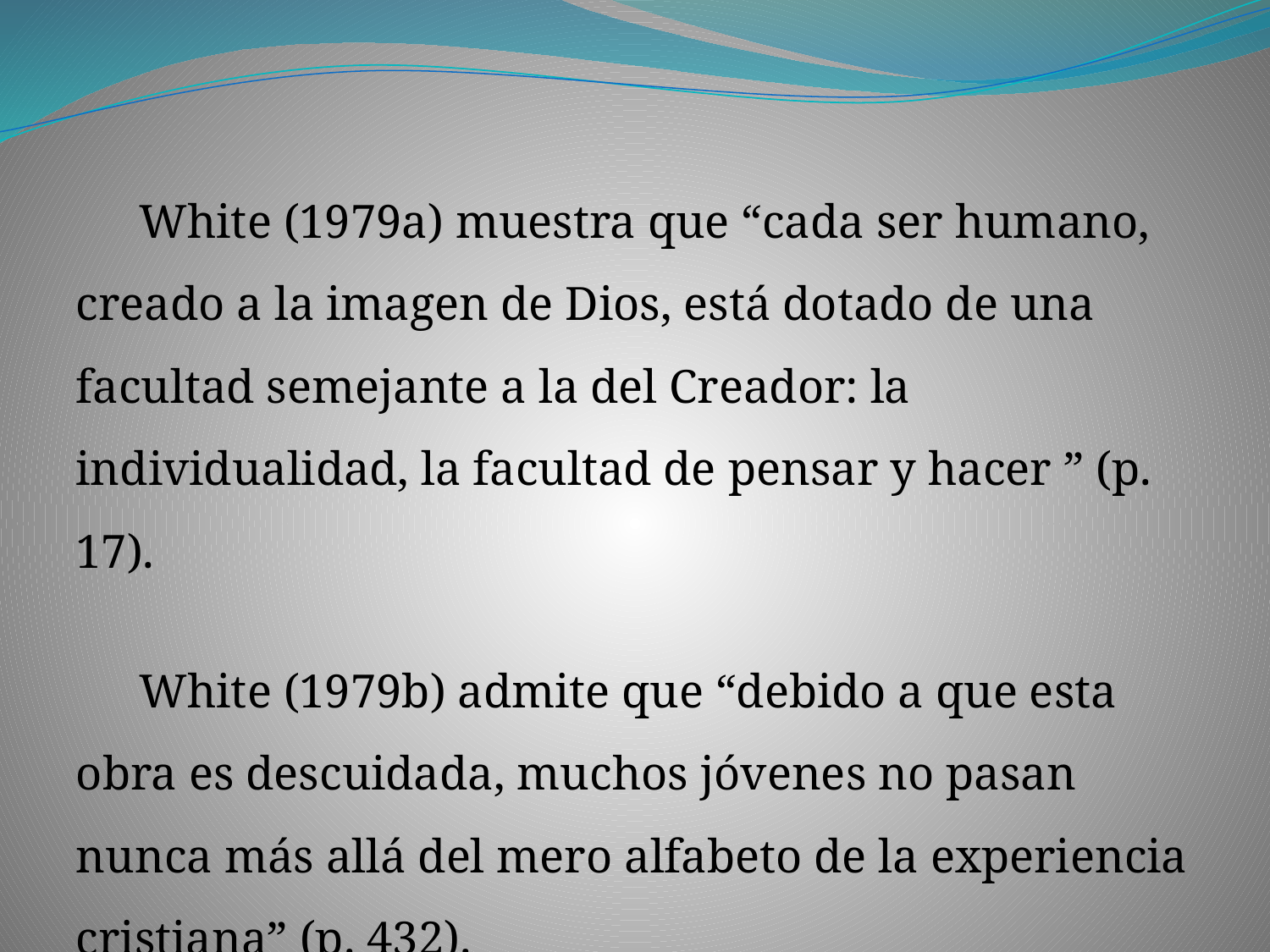

White (1979a) muestra que “cada ser humano, creado a la imagen de Dios, está dotado de una facultad semejante a la del Creador: la individualidad, la facultad de pensar y hacer ” (p. 17).

White (1979b) admite que “debido a que esta obra es descuidada, muchos jóvenes no pasan nunca más allá del mero alfabeto de la experiencia cristiana” (p. 432).